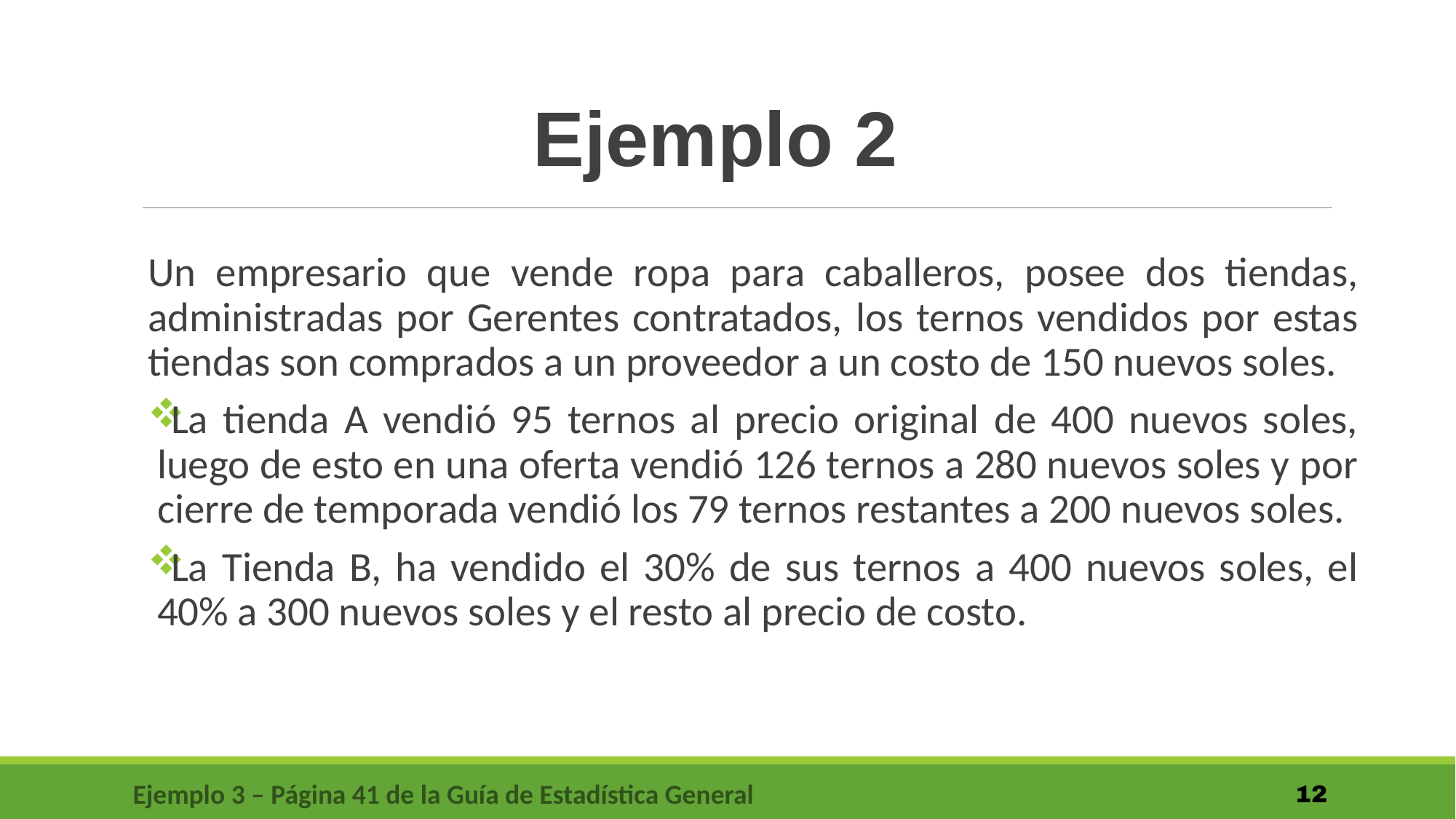

Ejemplo 2
Un empresario que vende ropa para caballeros, posee dos tiendas, administradas por Gerentes contratados, los ternos vendidos por estas tiendas son comprados a un proveedor a un costo de 150 nuevos soles.
La tienda A vendió 95 ternos al precio original de 400 nuevos soles, luego de esto en una oferta vendió 126 ternos a 280 nuevos soles y por cierre de temporada vendió los 79 ternos restantes a 200 nuevos soles.
La Tienda B, ha vendido el 30% de sus ternos a 400 nuevos soles, el 40% a 300 nuevos soles y el resto al precio de costo.
Ejemplo 3 – Página 41 de la Guía de Estadística General
12